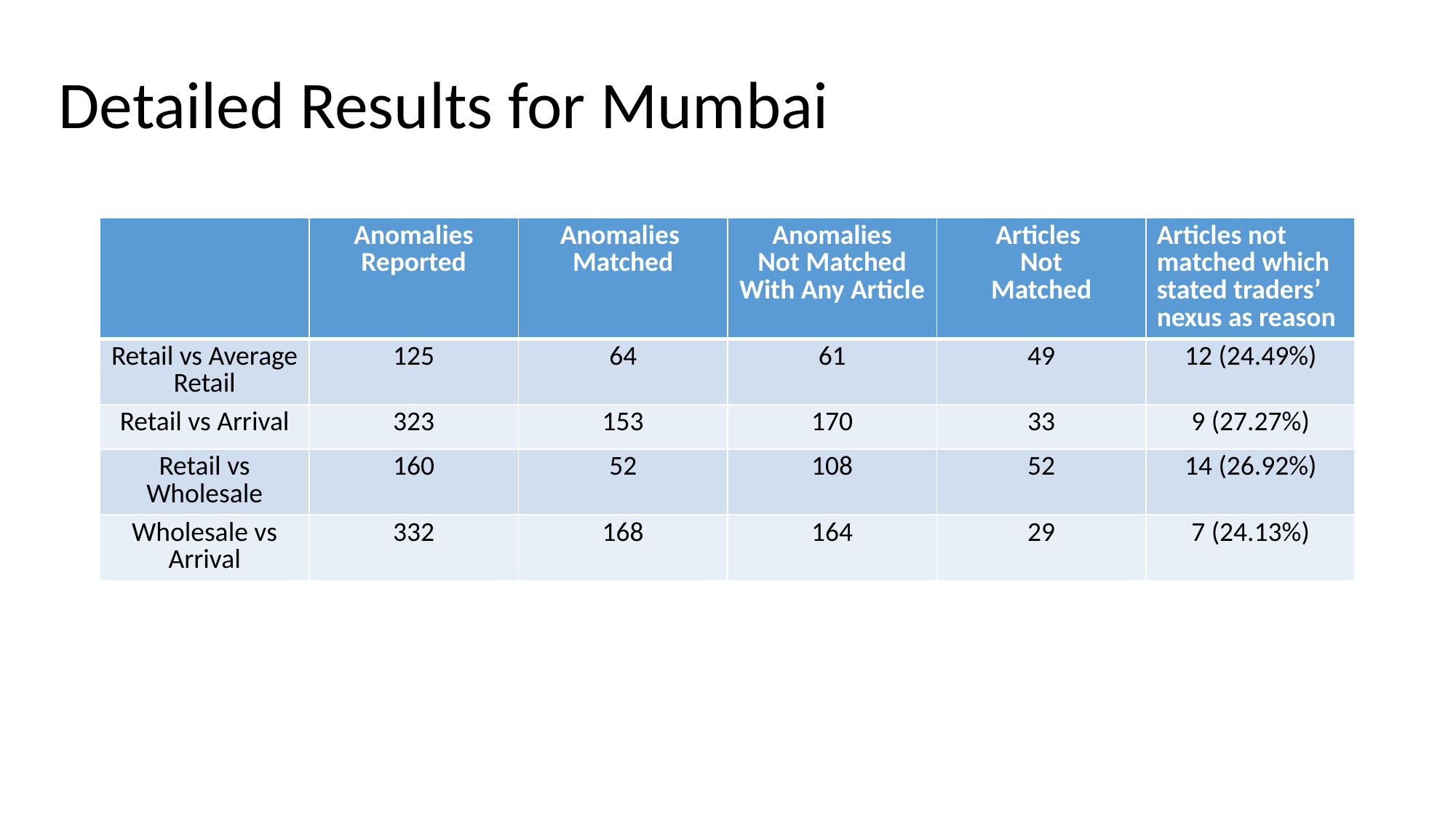

# Detailed Results for Mumbai
|  | Anomalies Reported | Anomalies Matched | Anomalies Not Matched With Any Article | Articles Not Matched | Articles not matched which stated traders’ nexus as reason |
| --- | --- | --- | --- | --- | --- |
| Retail vs Average Retail | 125 | 64 | 61 | 49 | 12 (24.49%) |
| Retail vs Arrival | 323 | 153 | 170 | 33 | 9 (27.27%) |
| Retail vs Wholesale | 160 | 52 | 108 | 52 | 14 (26.92%) |
| Wholesale vs Arrival | 332 | 168 | 164 | 29 | 7 (24.13%) |